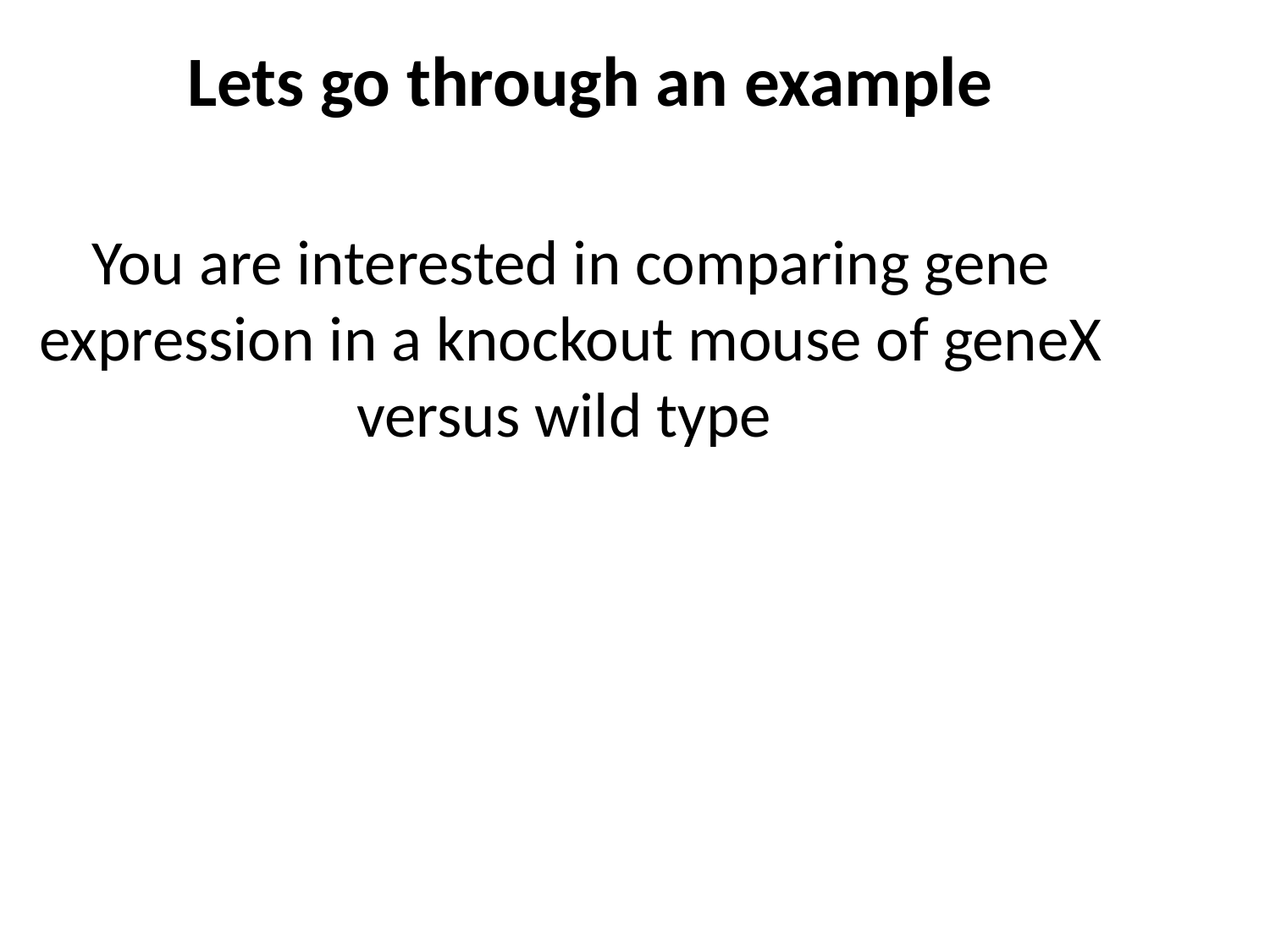

# Lets go through an example
You are interested in comparing gene expression in a knockout mouse of geneX versus wild type